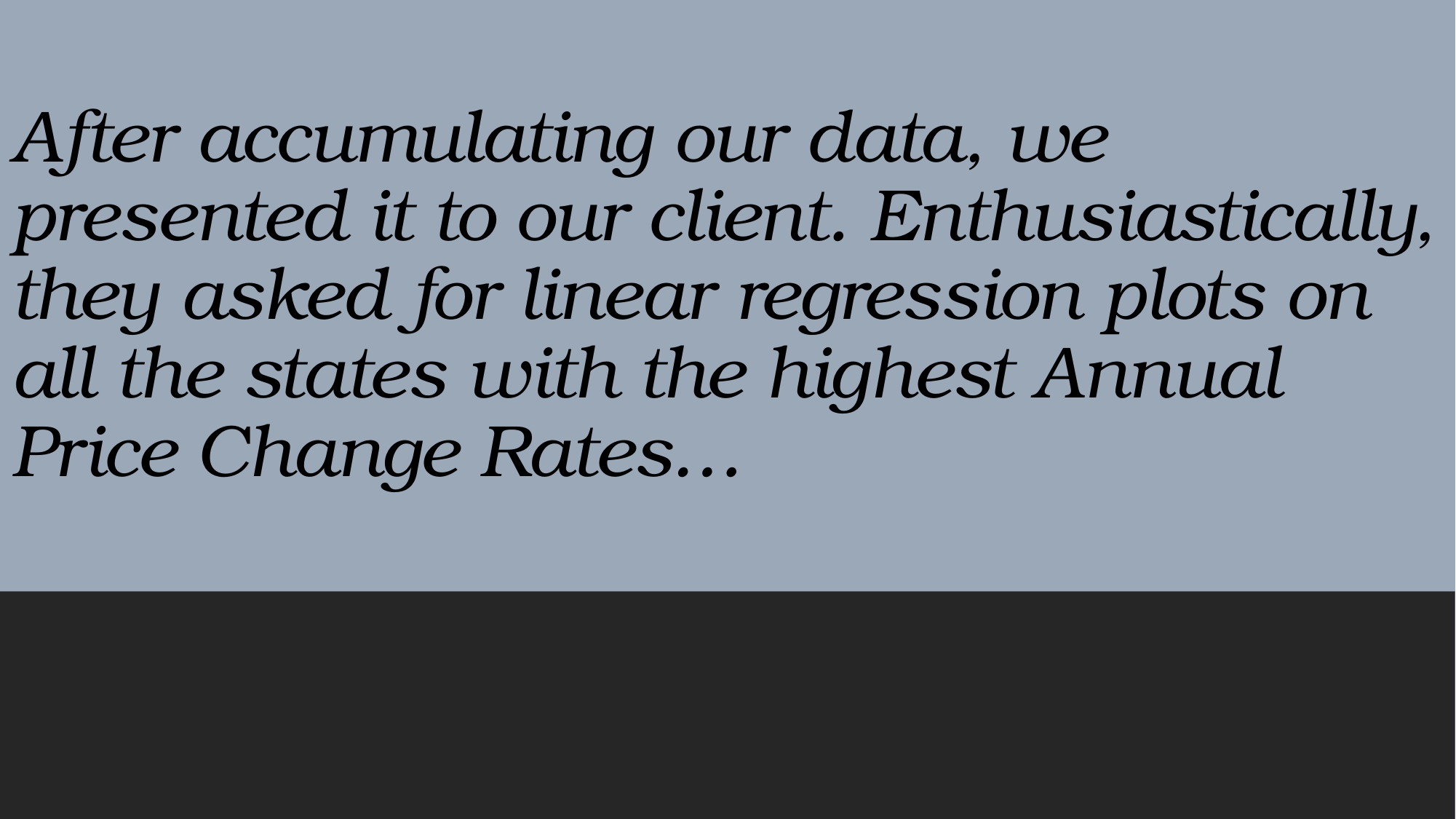

# After accumulating our data, we presented it to our client. Enthusiastically, they asked for linear regression plots on all the states with the highest Annual Price Change Rates…